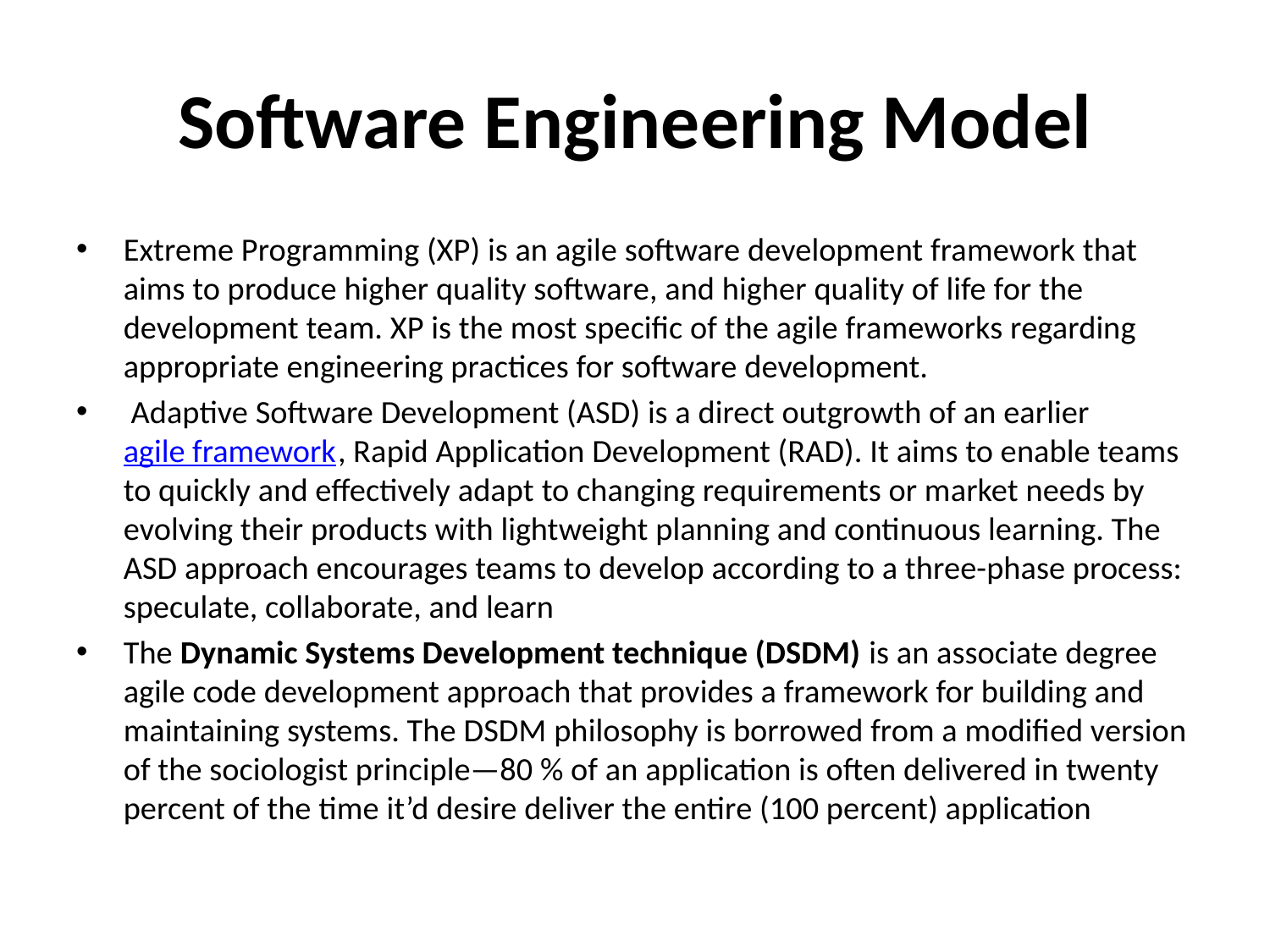

# Software Engineering Model
Extreme Programming (XP) is an agile software development framework that aims to produce higher quality software, and higher quality of life for the development team. XP is the most specific of the agile frameworks regarding appropriate engineering practices for software development.
 Adaptive Software Development (ASD) is a direct outgrowth of an earlier agile framework, Rapid Application Development (RAD). It aims to enable teams to quickly and effectively adapt to changing requirements or market needs by evolving their products with lightweight planning and continuous learning. The ASD approach encourages teams to develop according to a three-phase process: speculate, collaborate, and learn
The Dynamic Systems Development technique (DSDM) is an associate degree agile code development approach that provides a framework for building and maintaining systems. The DSDM philosophy is borrowed from a modified version of the sociologist principle—80 % of an application is often delivered in twenty percent of the time it’d desire deliver the entire (100 percent) application